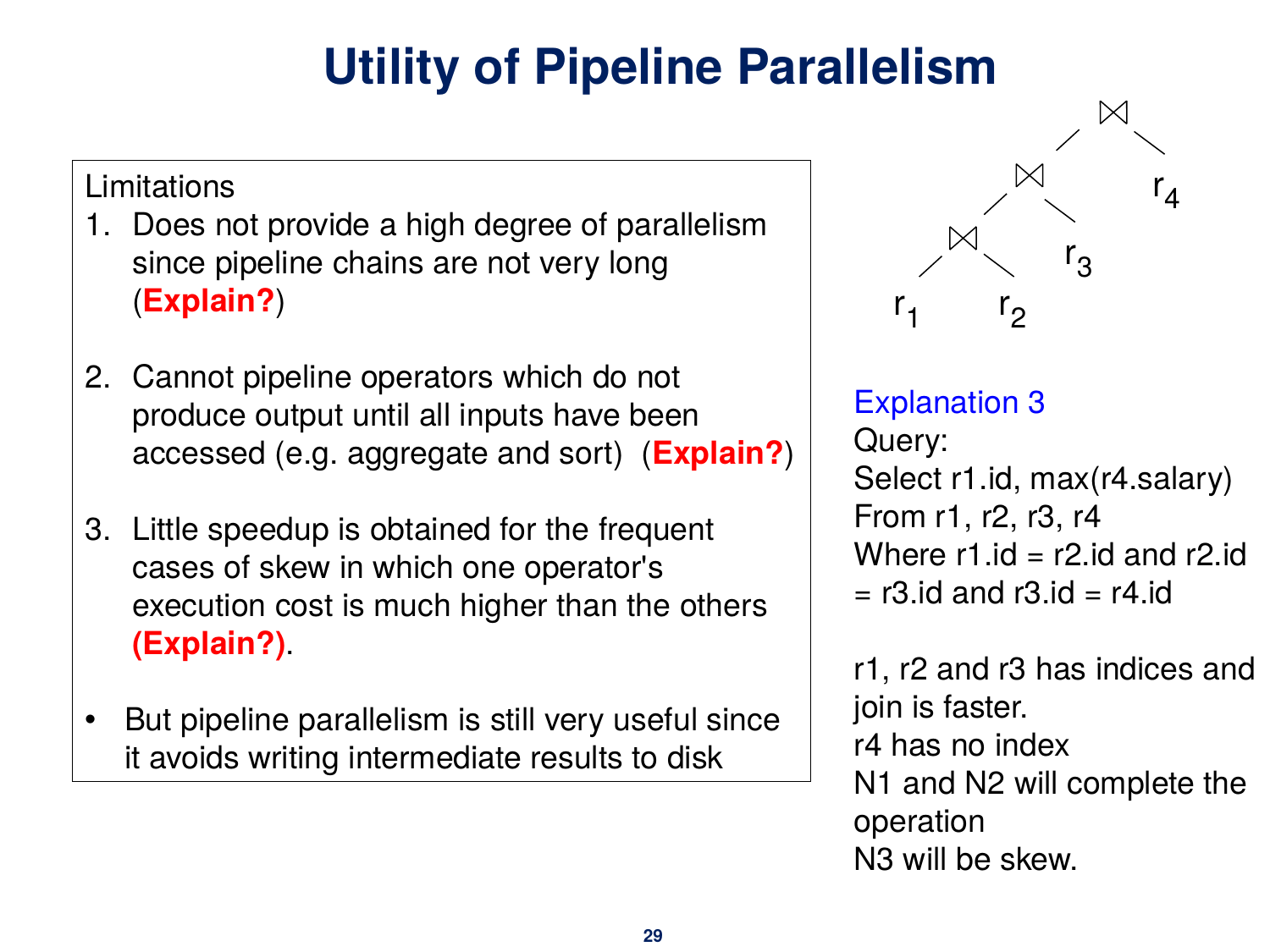

# Utility of Pipeline Parallelism

r4

r3

r1
r2
Limitations
Does not provide a high degree of parallelism since pipeline chains are not very long (Explain?)

Cannot pipeline operators which do not produce output until all inputs have been accessed (e.g. aggregate and sort)  (Explain?)

Little speedup is obtained for the frequent cases of skew in which one operator's execution cost is much higher than the others (Explain?).

But pipeline parallelism is still very useful since it avoids writing intermediate results to disk
Explanation 3
Query:
Select r1.id, max(r4.salary)
From r1, r2, r3, r4
Where r1.id = r2.id and r2.id = r3.id and r3.id = r4.id

r1, r2 and r3 has indices and join is faster.
r4 has no index
N1 and N2 will complete the operation
N3 will be skew.